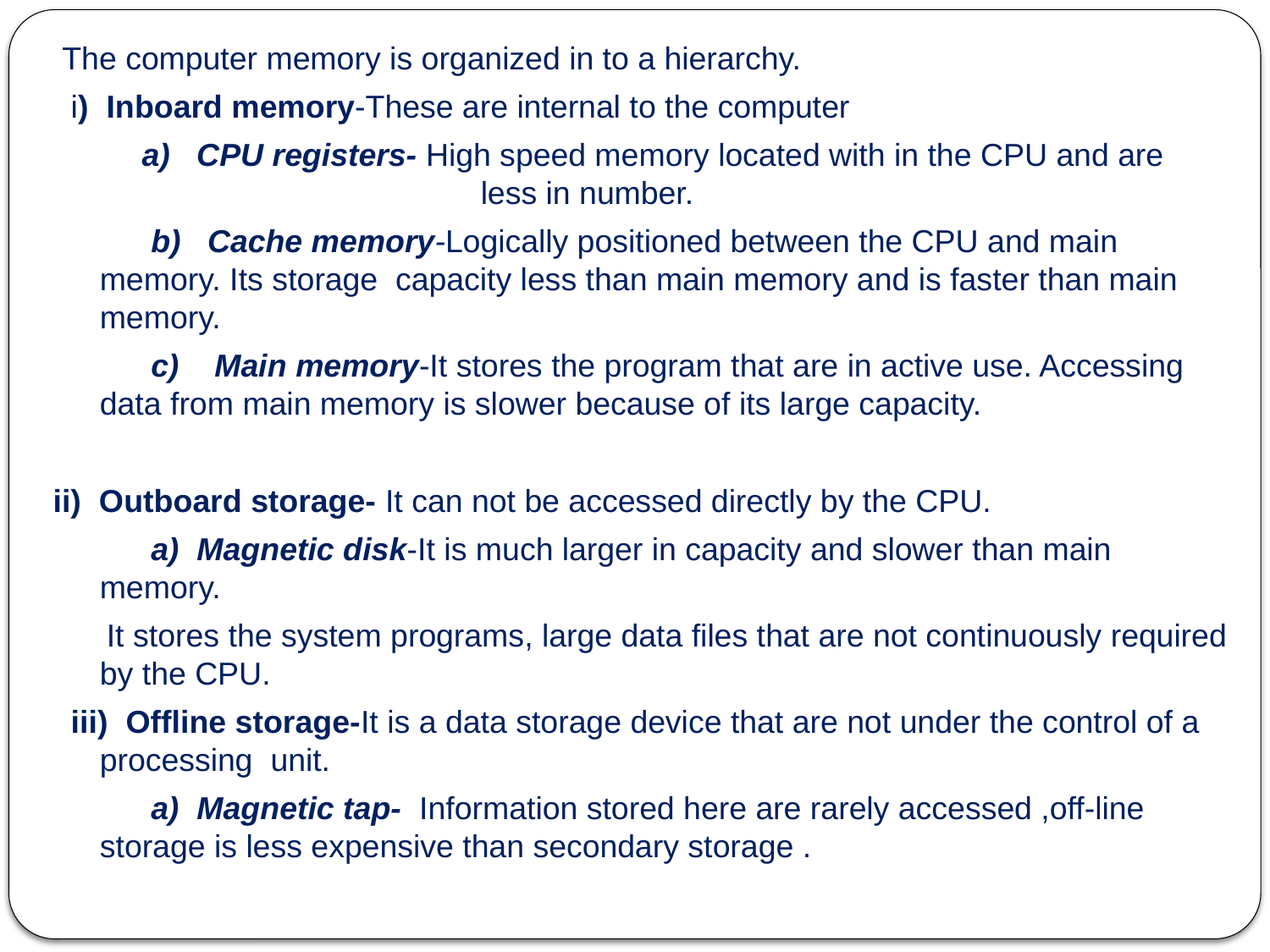

The computer memory is organized in to a hierarchy.
   i)  Inboard memory-These are internal to the computer
           a)   CPU registers- High speed memory located with in the CPU and are                                                    less in number.
            b)   Cache memory-Logically positioned between the CPU and main memory. Its storage  capacity less than main memory and is faster than main memory.
            c)    Main memory-It stores the program that are in active use. Accessing data from main memory is slower because of its large capacity.

 ii)  Outboard storage- It can not be accessed directly by the CPU.
            a)  Magnetic disk-It is much larger in capacity and slower than main memory.
       It stores the system programs, large data files that are not continuously required by the CPU.
   iii)  Offline storage-It is a data storage device that are not under the control of a processing  unit.
            a)  Magnetic tap-  Information stored here are rarely accessed ,off-line storage is less expensive than secondary storage .

#